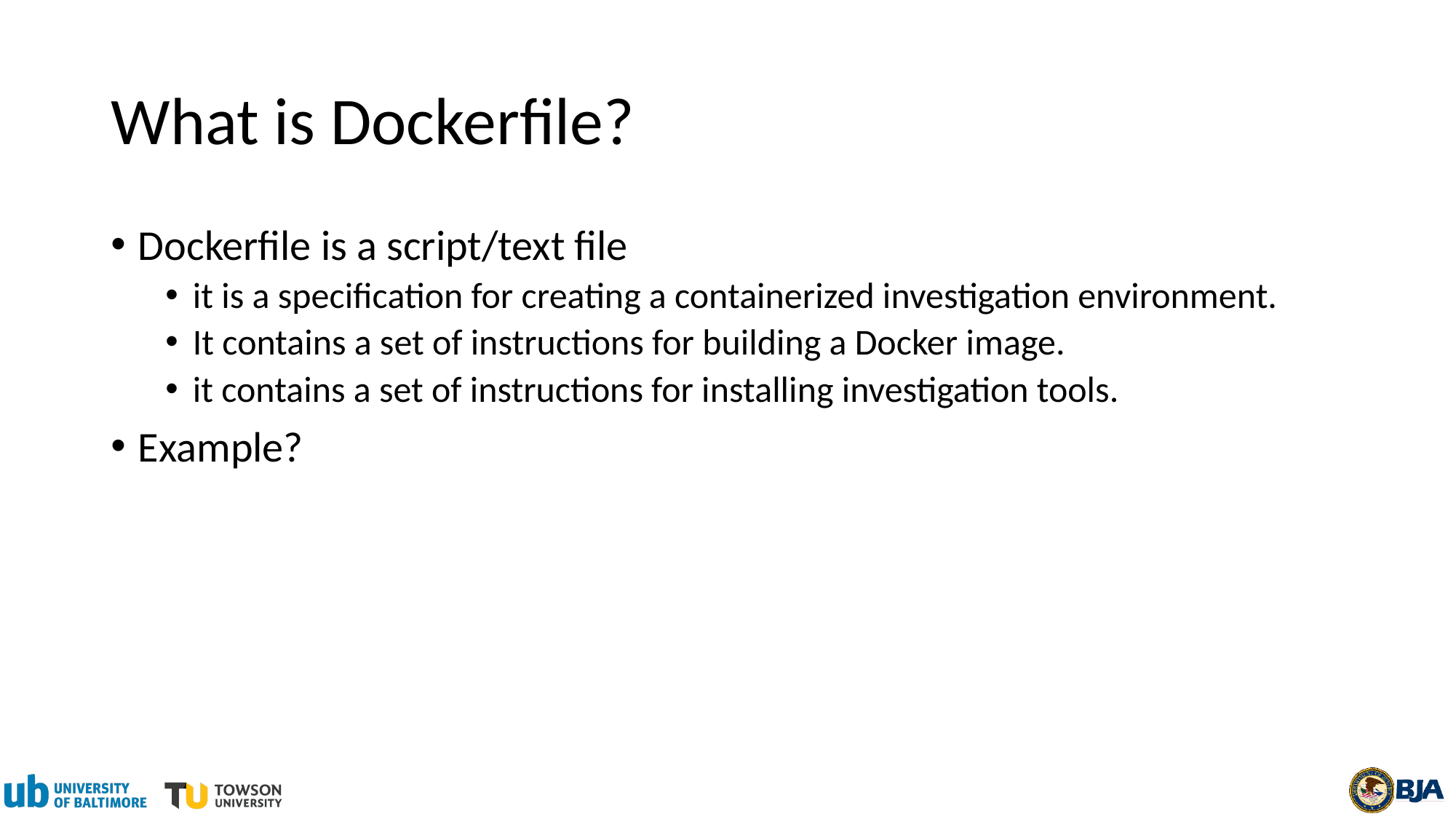

# What is Dockerfile?
Dockerfile is a script/text file
it is a specification for creating a containerized investigation environment.
It contains a set of instructions for building a Docker image.
it contains a set of instructions for installing investigation tools.
Example?